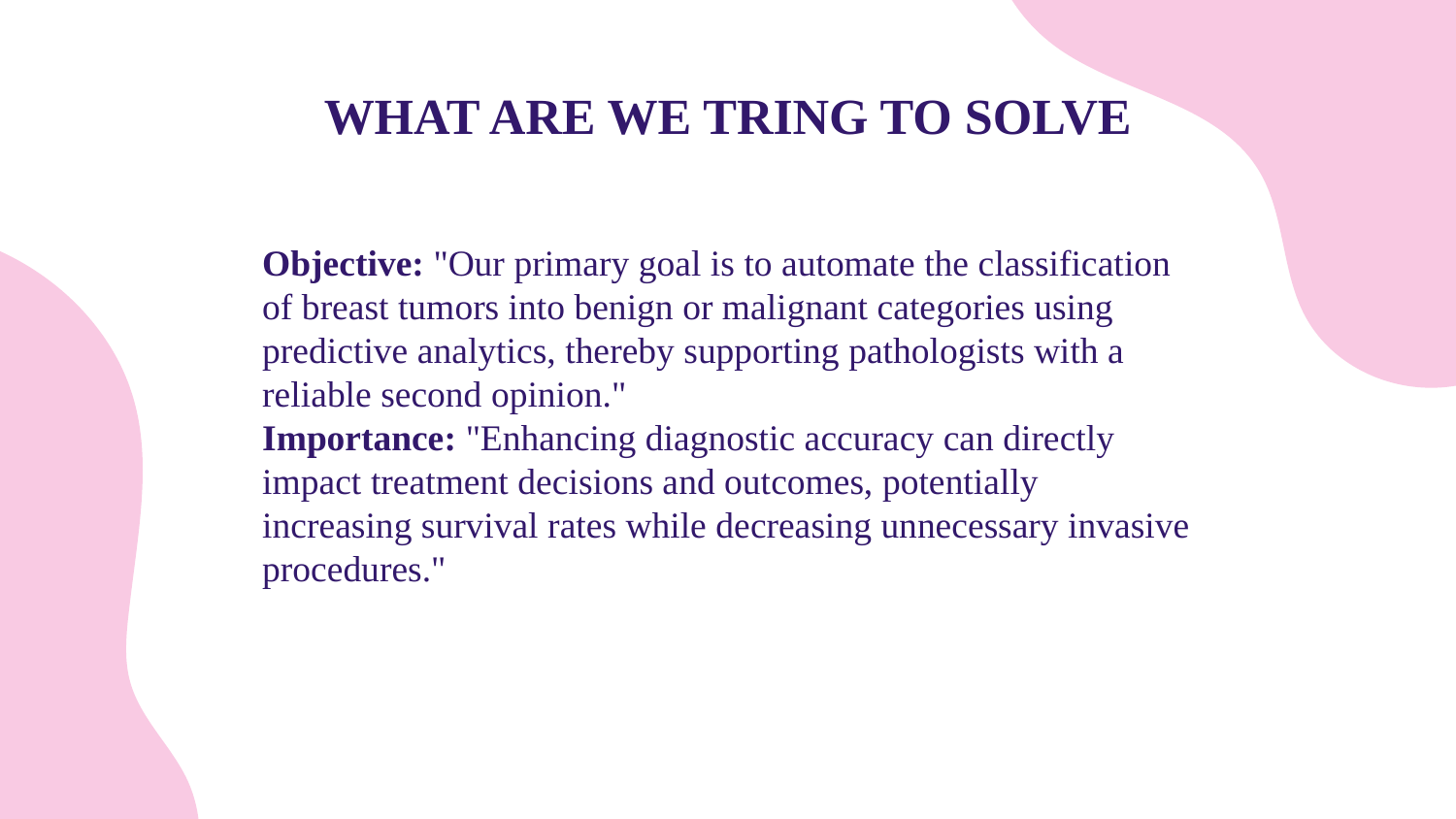

WHAT ARE WE TRING TO SOLVE
Objective: "Our primary goal is to automate the classification of breast tumors into benign or malignant categories using predictive analytics, thereby supporting pathologists with a reliable second opinion."
Importance: "Enhancing diagnostic accuracy can directly impact treatment decisions and outcomes, potentially increasing survival rates while decreasing unnecessary invasive procedures."